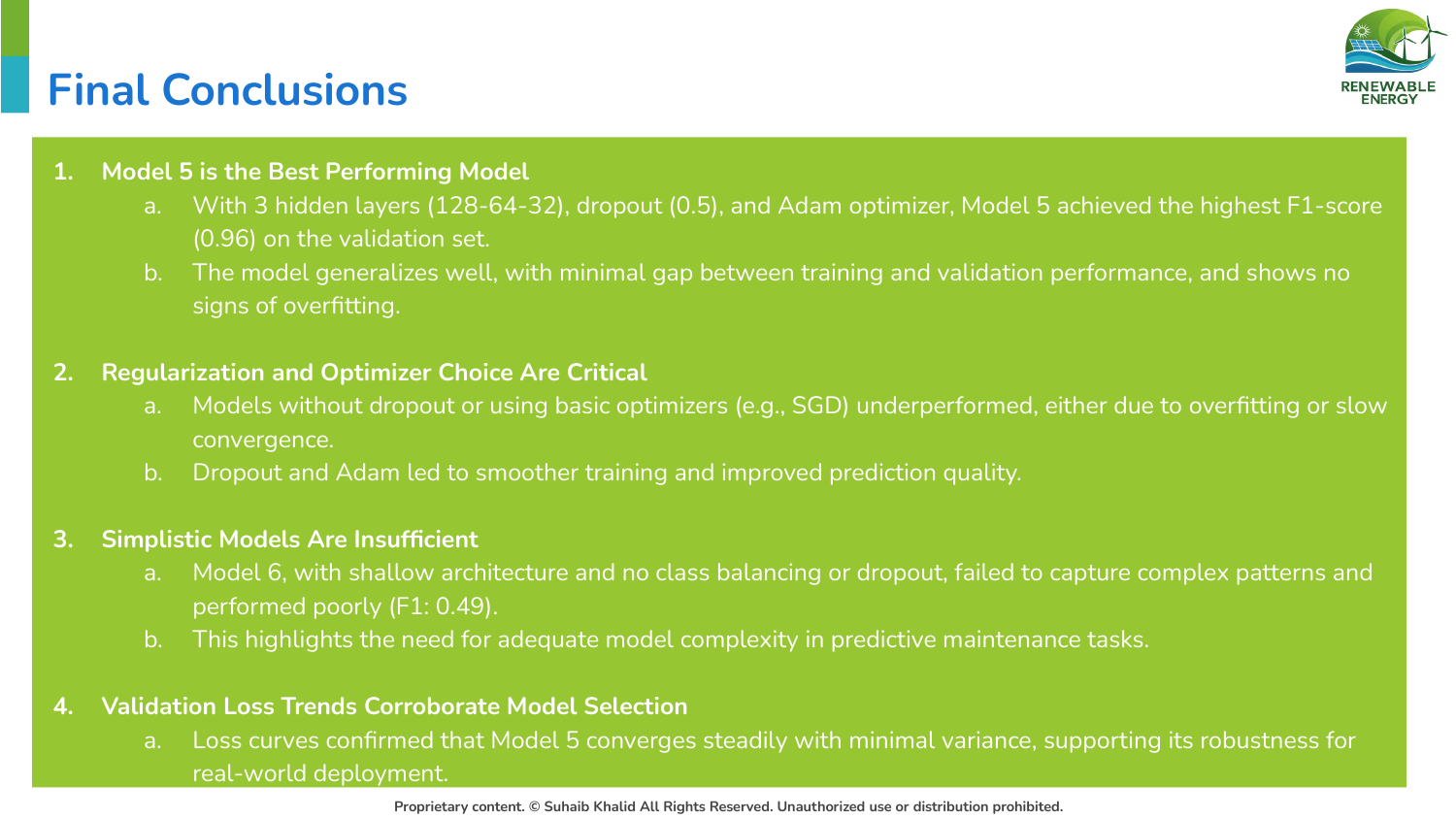

# Final Conclusions
Model 5 is the Best Performing Model
With 3 hidden layers (128-64-32), dropout (0.5), and Adam optimizer, Model 5 achieved the highest F1-score (0.96) on the validation set.
The model generalizes well, with minimal gap between training and validation performance, and shows no signs of overfitting.
Regularization and Optimizer Choice Are Critical
Models without dropout or using basic optimizers (e.g., SGD) underperformed, either due to overfitting or slow convergence.
Dropout and Adam led to smoother training and improved prediction quality.
Simplistic Models Are Insufficient
Model 6, with shallow architecture and no class balancing or dropout, failed to capture complex patterns and performed poorly (F1: 0.49).
This highlights the need for adequate model complexity in predictive maintenance tasks.
Validation Loss Trends Corroborate Model Selection
Loss curves confirmed that Model 5 converges steadily with minimal variance, supporting its robustness for real-world deployment.